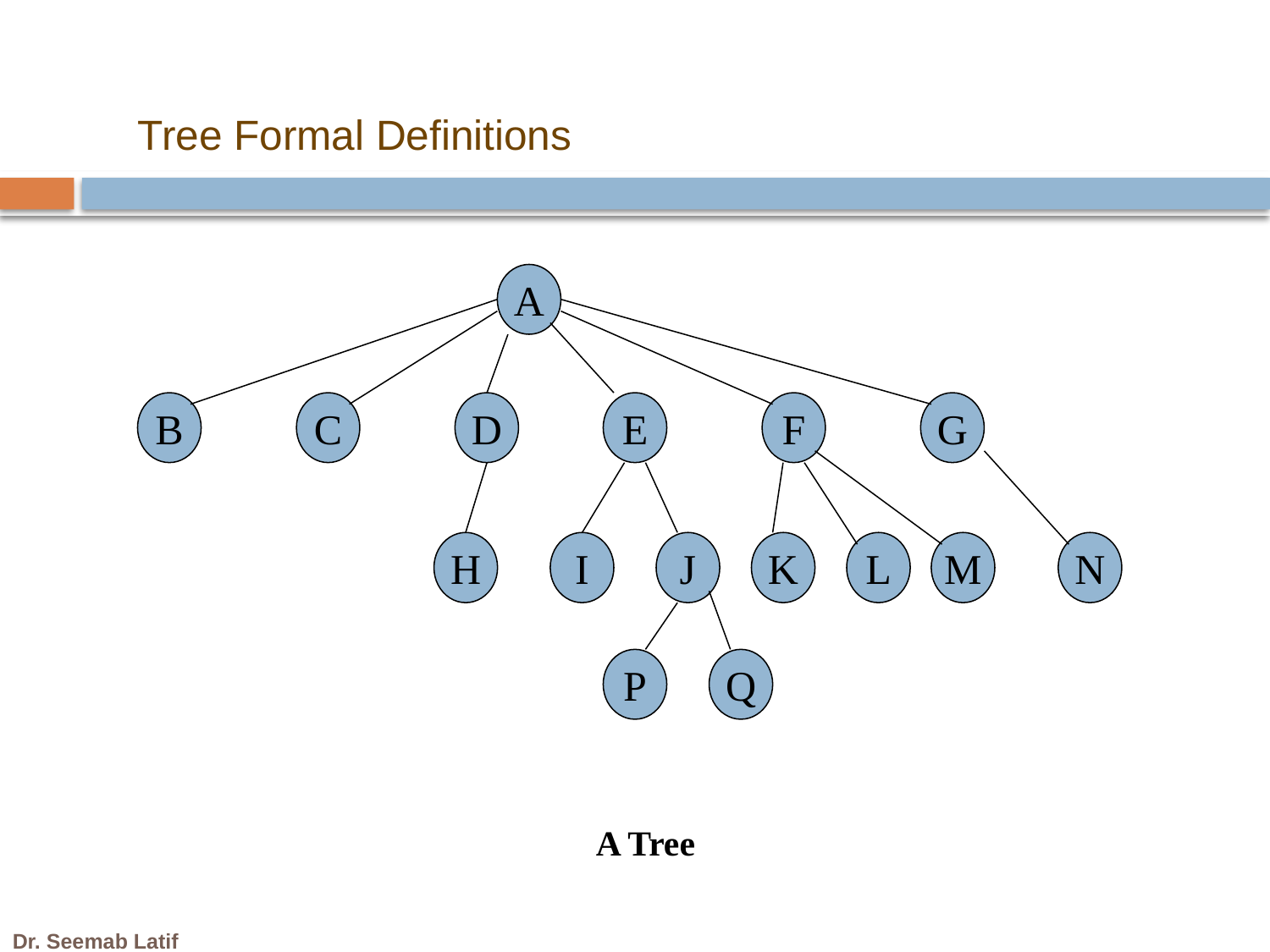

# Tree Formal Definitions
A

B
C
D
E
F
G

H
I
J
K
L
M
N

P
Q
A Tree